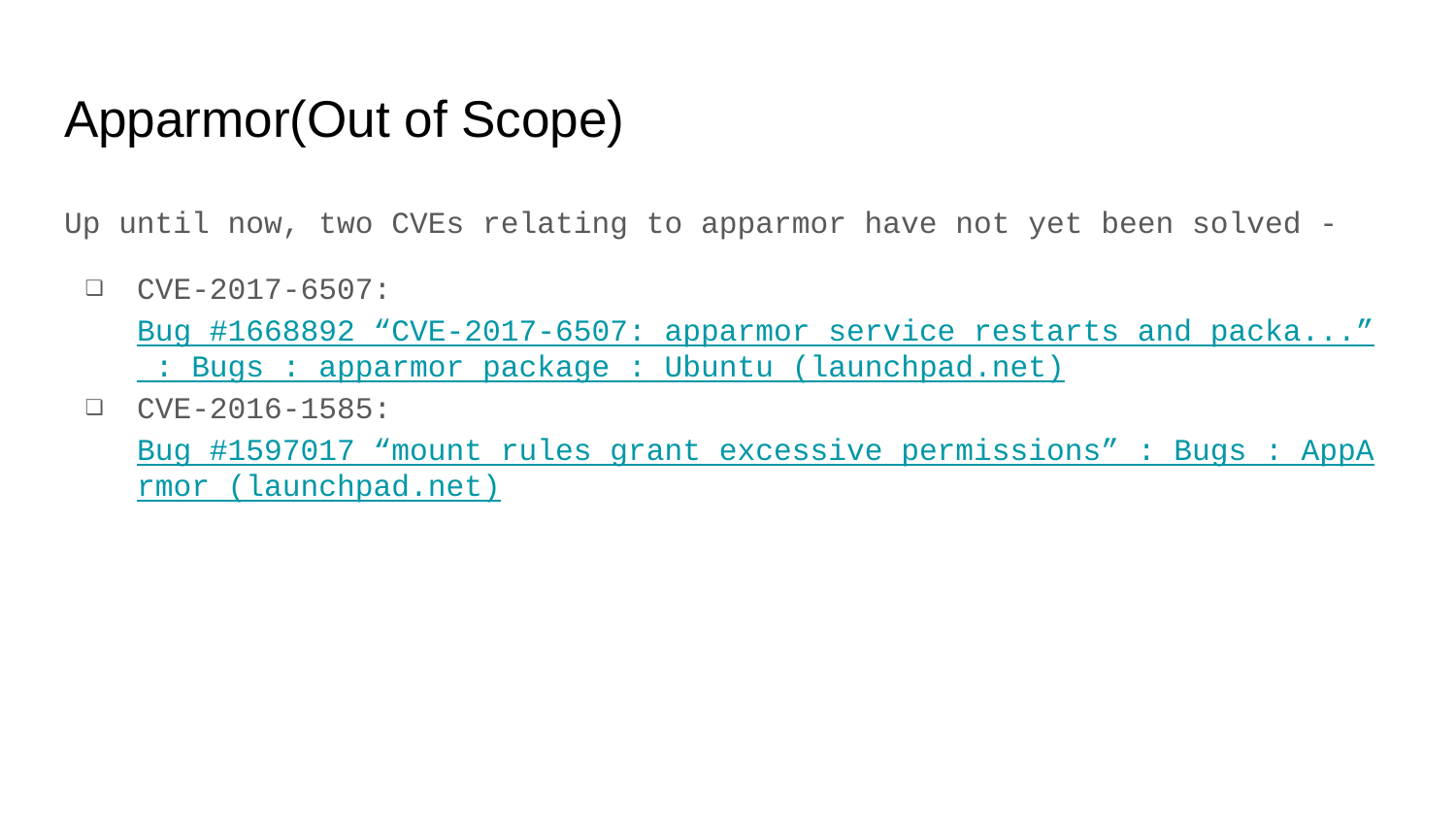

# Apparmor(Out of Scope)
Up until now, two CVEs relating to apparmor have not yet been solved -
CVE-2017-6507: Bug #1668892 “CVE-2017-6507: apparmor service restarts and packa...” : Bugs : apparmor package : Ubuntu (launchpad.net)
CVE-2016-1585: Bug #1597017 “mount rules grant excessive permissions” : Bugs : AppArmor (launchpad.net)